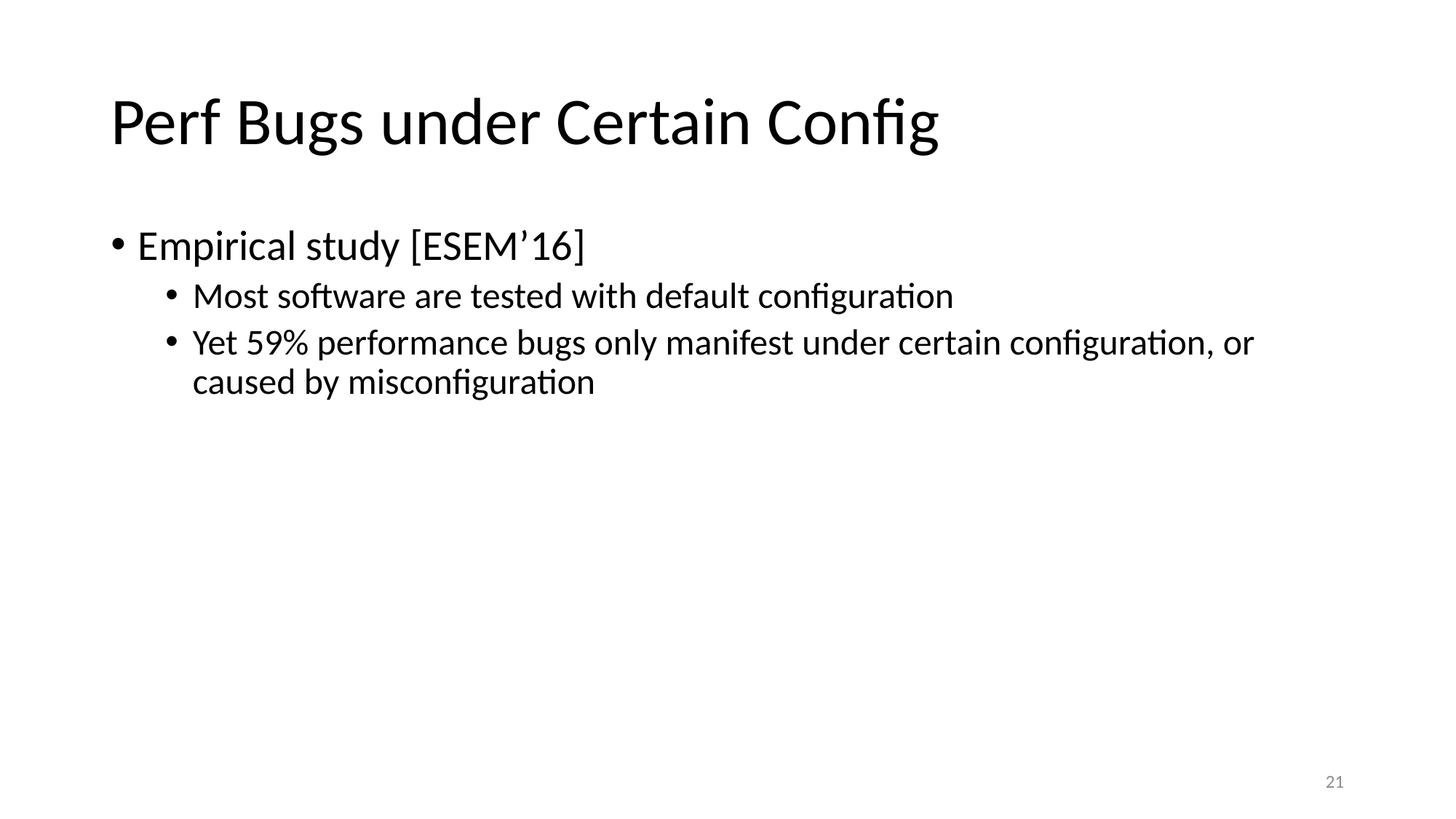

# Perf Bugs under Certain Config
Empirical study [ESEM’16]
Most software are tested with default configuration
Yet 59% performance bugs only manifest under certain configuration, or caused by misconfiguration
21